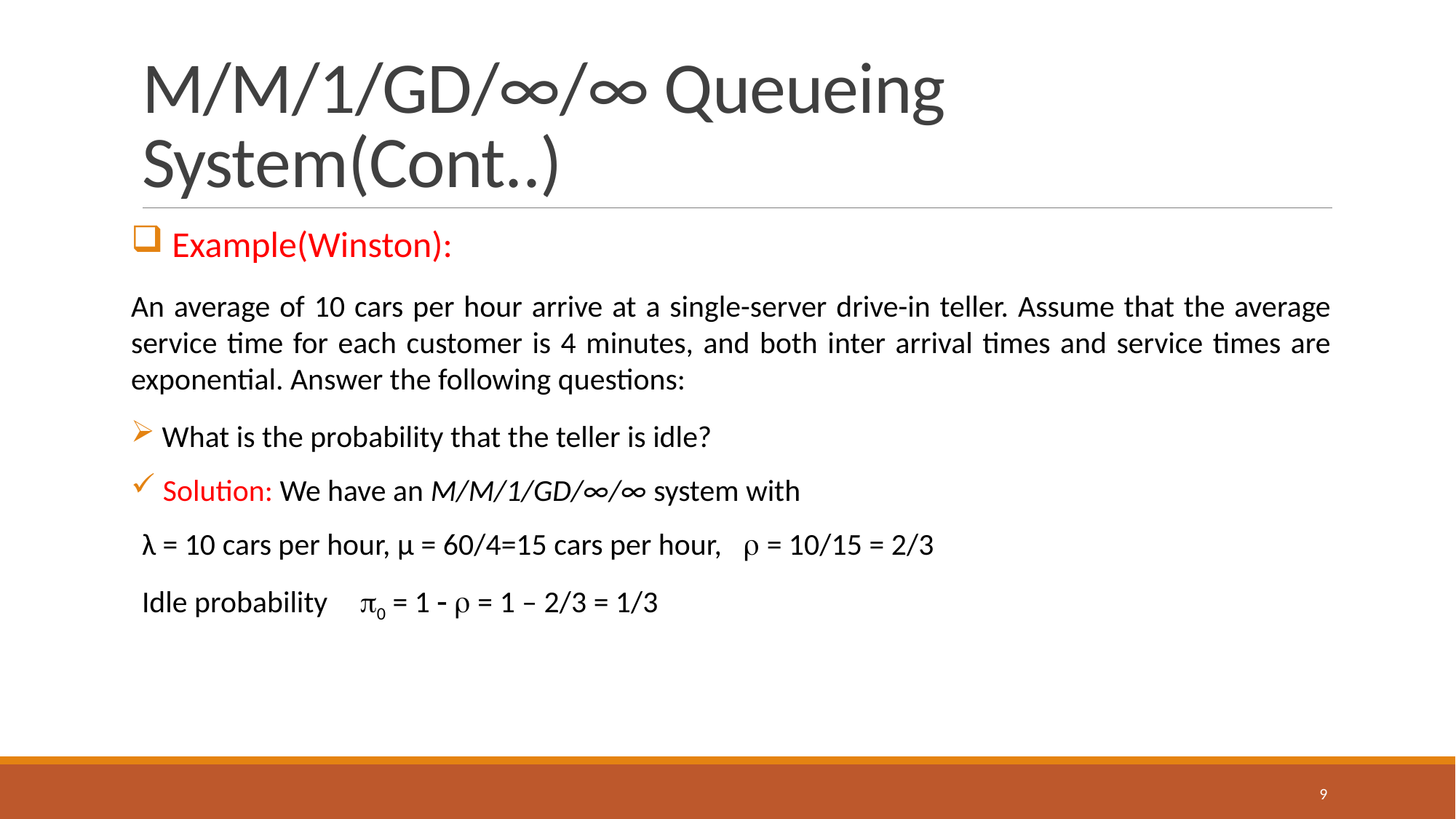

# M/M/1/GD/∞/∞ Queueing System(Cont..)
 Example(Winston):
An average of 10 cars per hour arrive at a single-server drive-in teller. Assume that the average service time for each customer is 4 minutes, and both inter arrival times and service times are exponential. Answer the following questions:
 What is the probability that the teller is idle?
 Solution: We have an M/M/1/GD/∞/∞ system with
λ = 10 cars per hour, µ = 60/4=15 cars per hour,   ρ = 10/15 = 2/3
Idle probability	π0 = 1 − ρ = 1 – 2/3 = 1/3

9